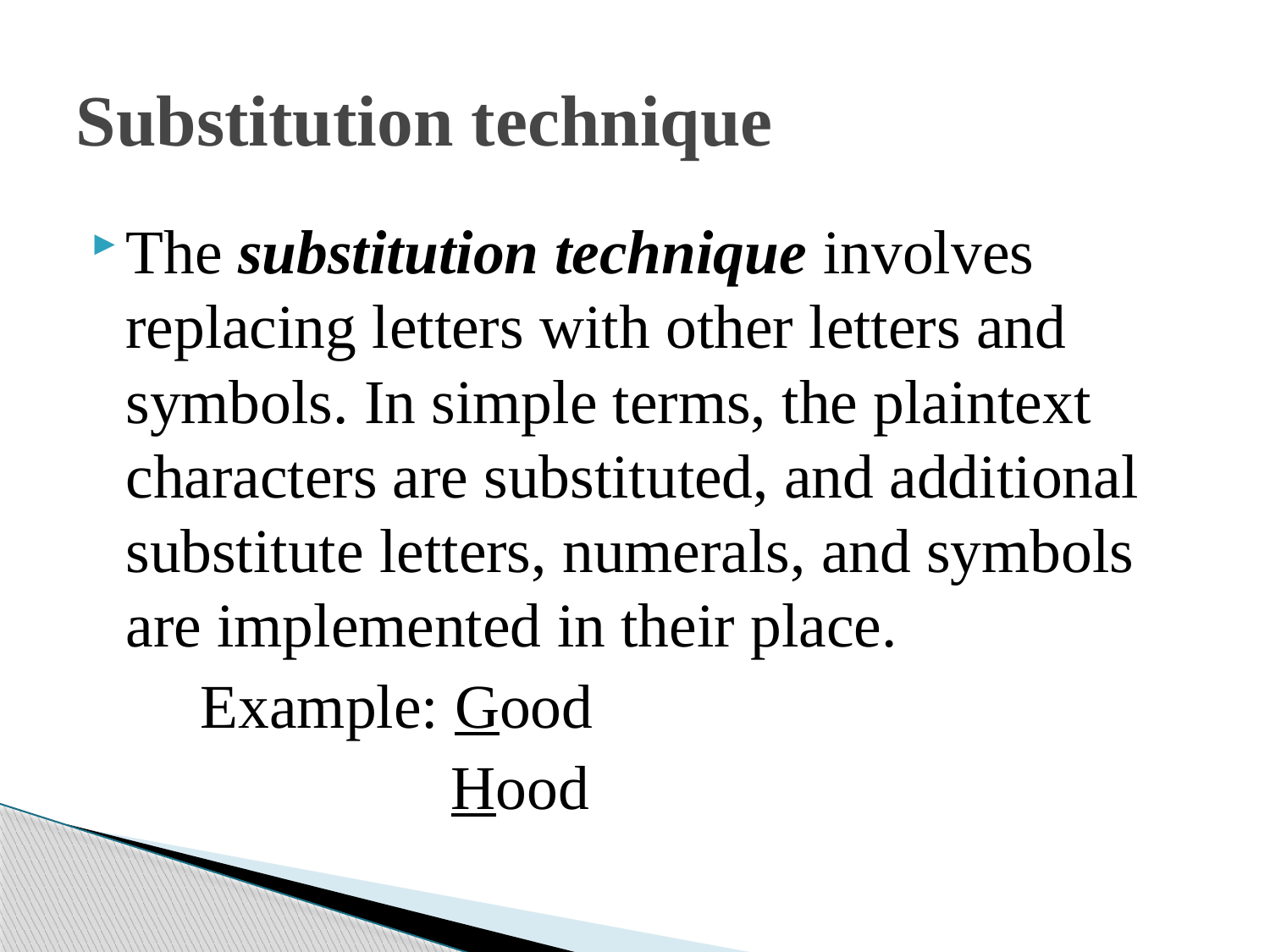

# Substitution technique
The substitution technique involves replacing letters with other letters and symbols. In simple terms, the plaintext characters are substituted, and additional substitute letters, numerals, and symbols are implemented in their place.
       Example: Good
                       Hood